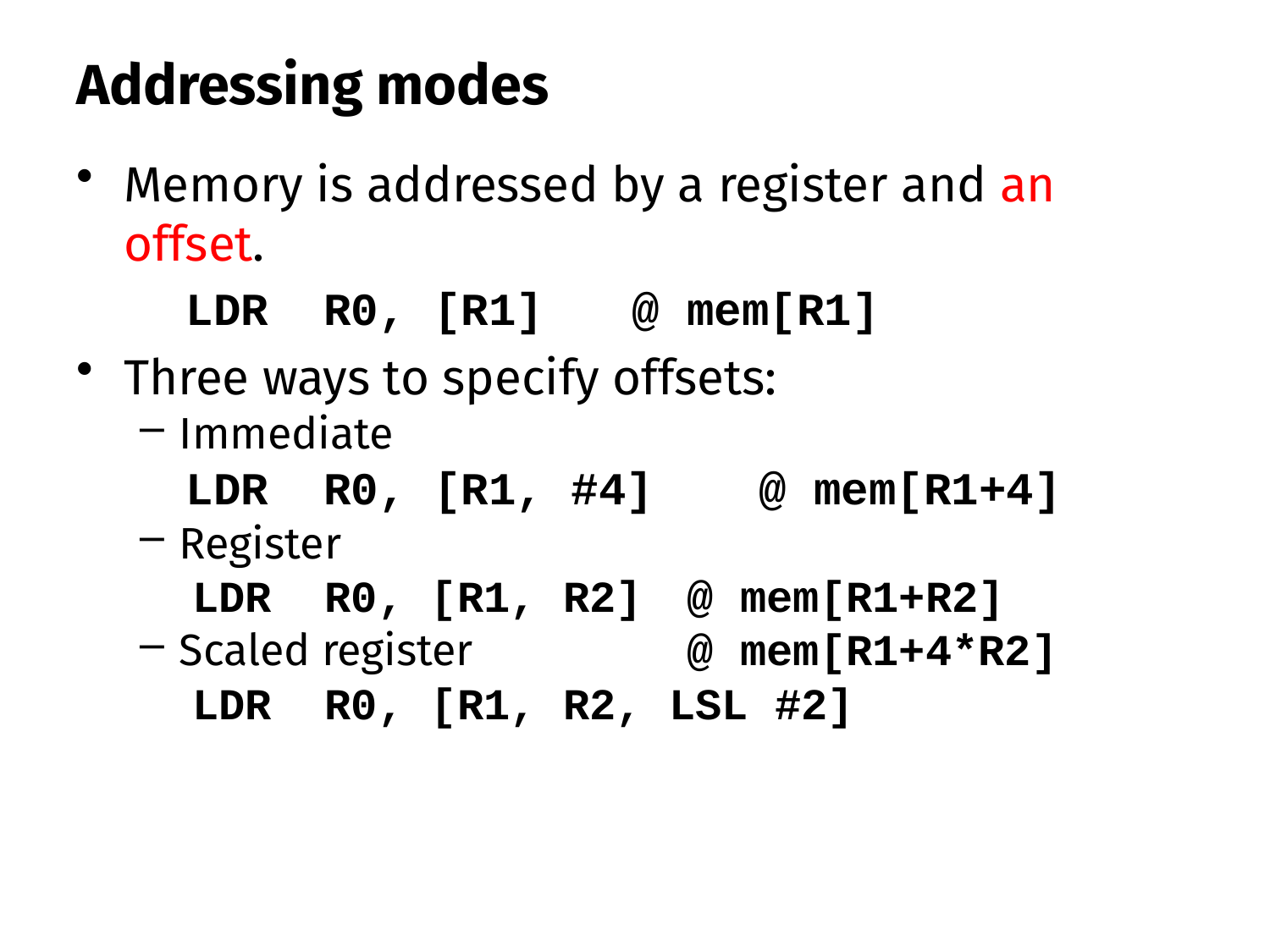

# Addressing modes
Memory is addressed by a register and an offset.
    LDR  R0, [R1]	@ mem[R1]
Three ways to specify offsets:
Immediate
    LDR  R0, [R1, #4]	@ mem[R1+4]
Register
  LDR  R0, [R1, R2]	@ mem[R1+R2]
Scaled register               	@ mem[R1+4*R2]
  LDR  R0, [R1, R2, LSL #2]